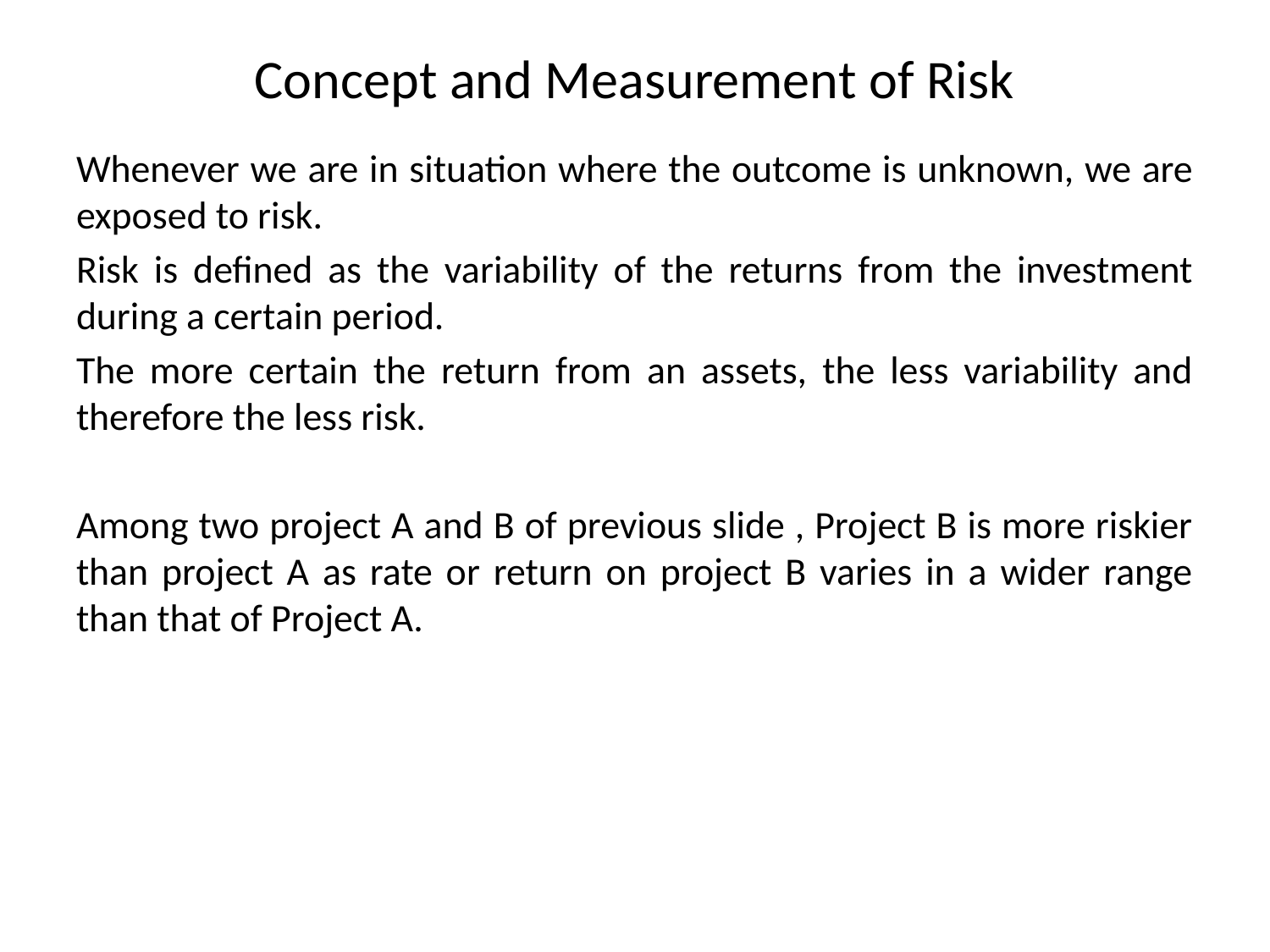

# Concept and Measurement of Risk
Whenever we are in situation where the outcome is unknown, we are exposed to risk.
Risk is defined as the variability of the returns from the investment during a certain period.
The more certain the return from an assets, the less variability and therefore the less risk.

Among two project A and B of previous slide , Project B is more riskier than project A as rate or return on project B varies in a wider range than that of Project A.